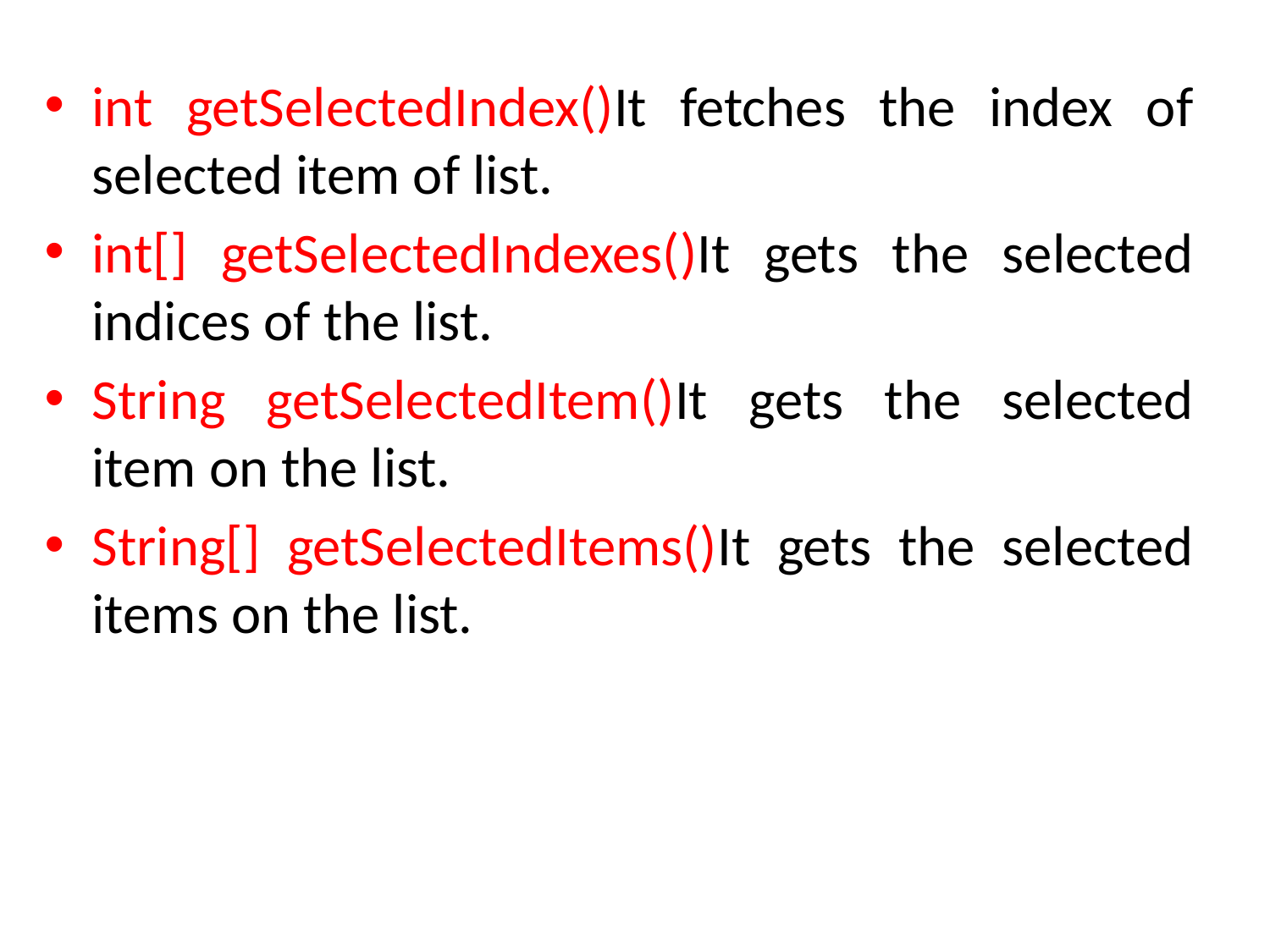

int getSelectedIndex()It fetches the index of selected item of list.
int[] getSelectedIndexes()It gets the selected indices of the list.
String getSelectedItem()It gets the selected item on the list.
String[] getSelectedItems()It gets the selected items on the list.